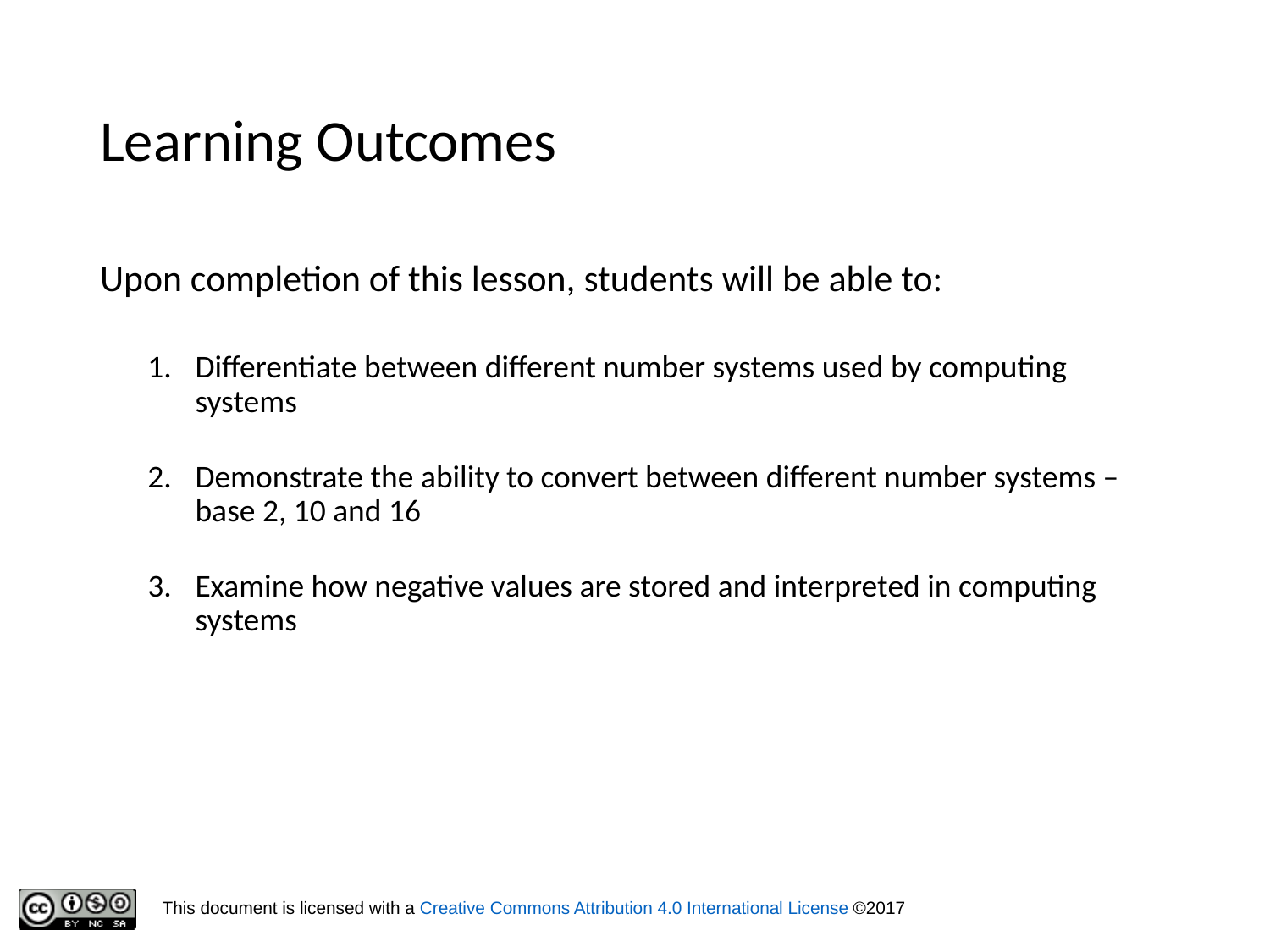

# Learning Outcomes
Upon completion of this lesson, students will be able to:
Differentiate between different number systems used by computing systems
Demonstrate the ability to convert between different number systems – base 2, 10 and 16
Examine how negative values are stored and interpreted in computing systems